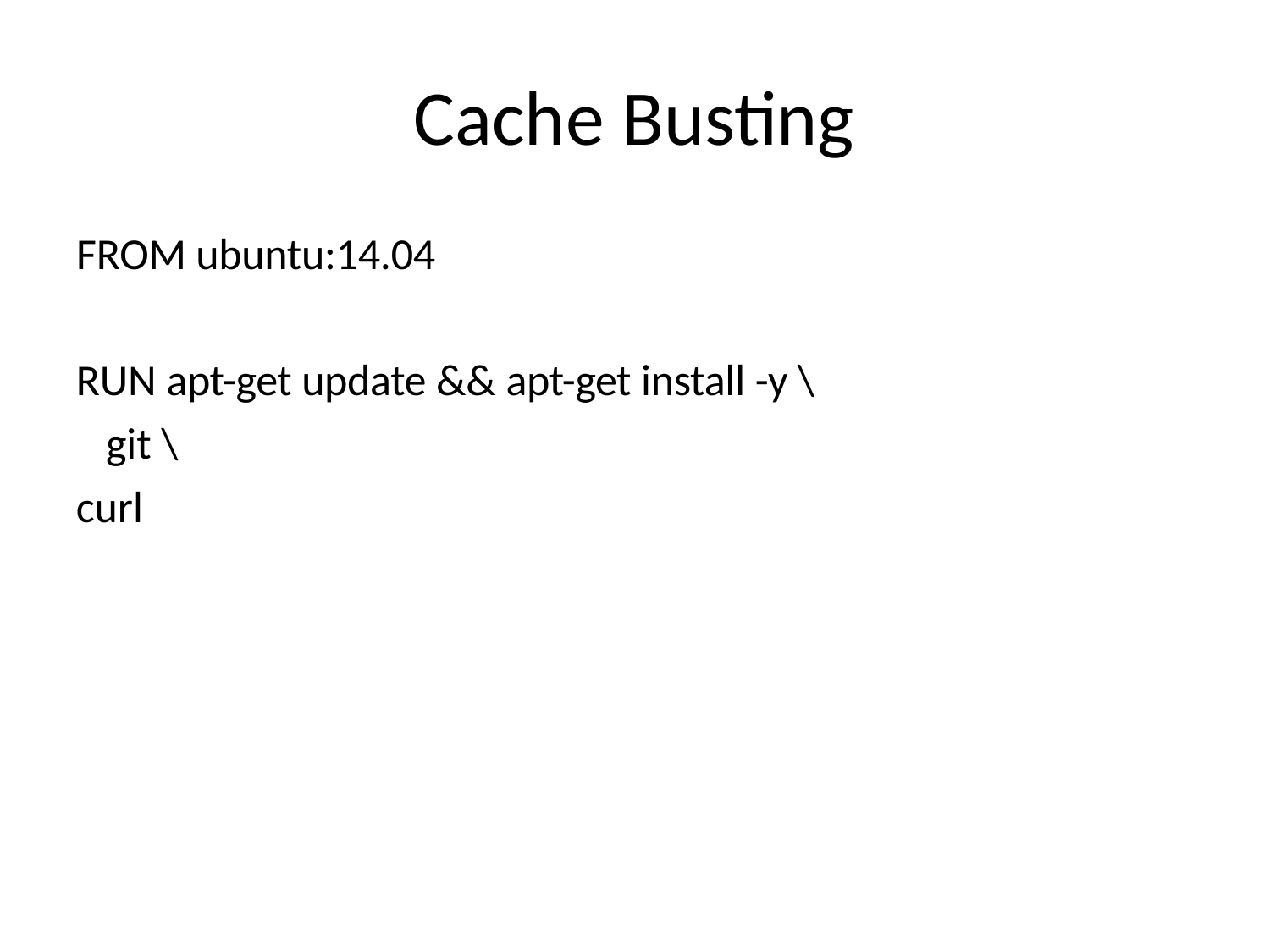

# Cache Busting
FROM ubuntu:14.04

RUN apt-get update && apt-get install -y \  git \
curl